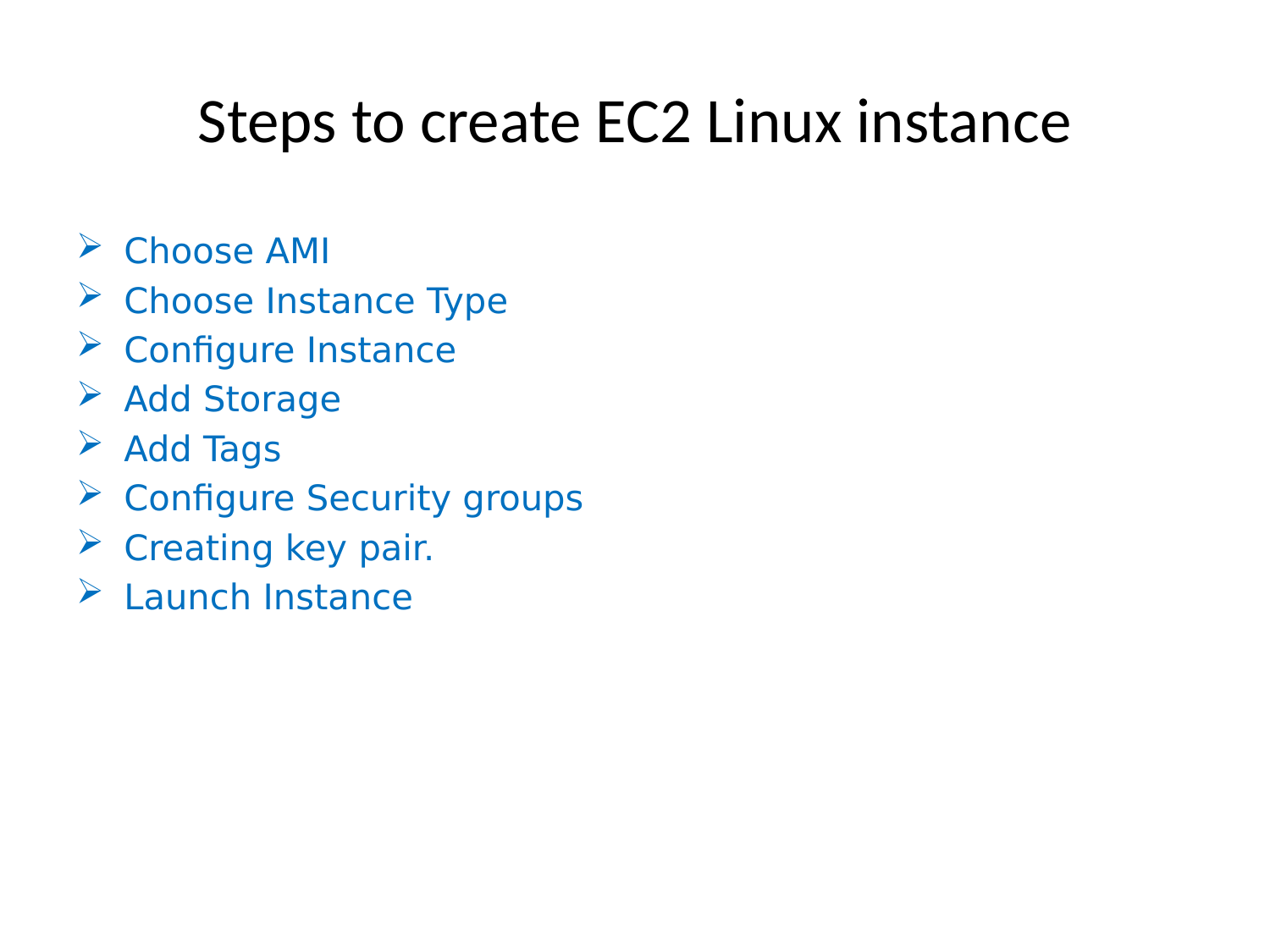

# Steps to create EC2 Linux instance
Choose AMI
Choose Instance Type
Configure Instance
Add Storage
Add Tags
Configure Security groups
Creating key pair.
Launch Instance